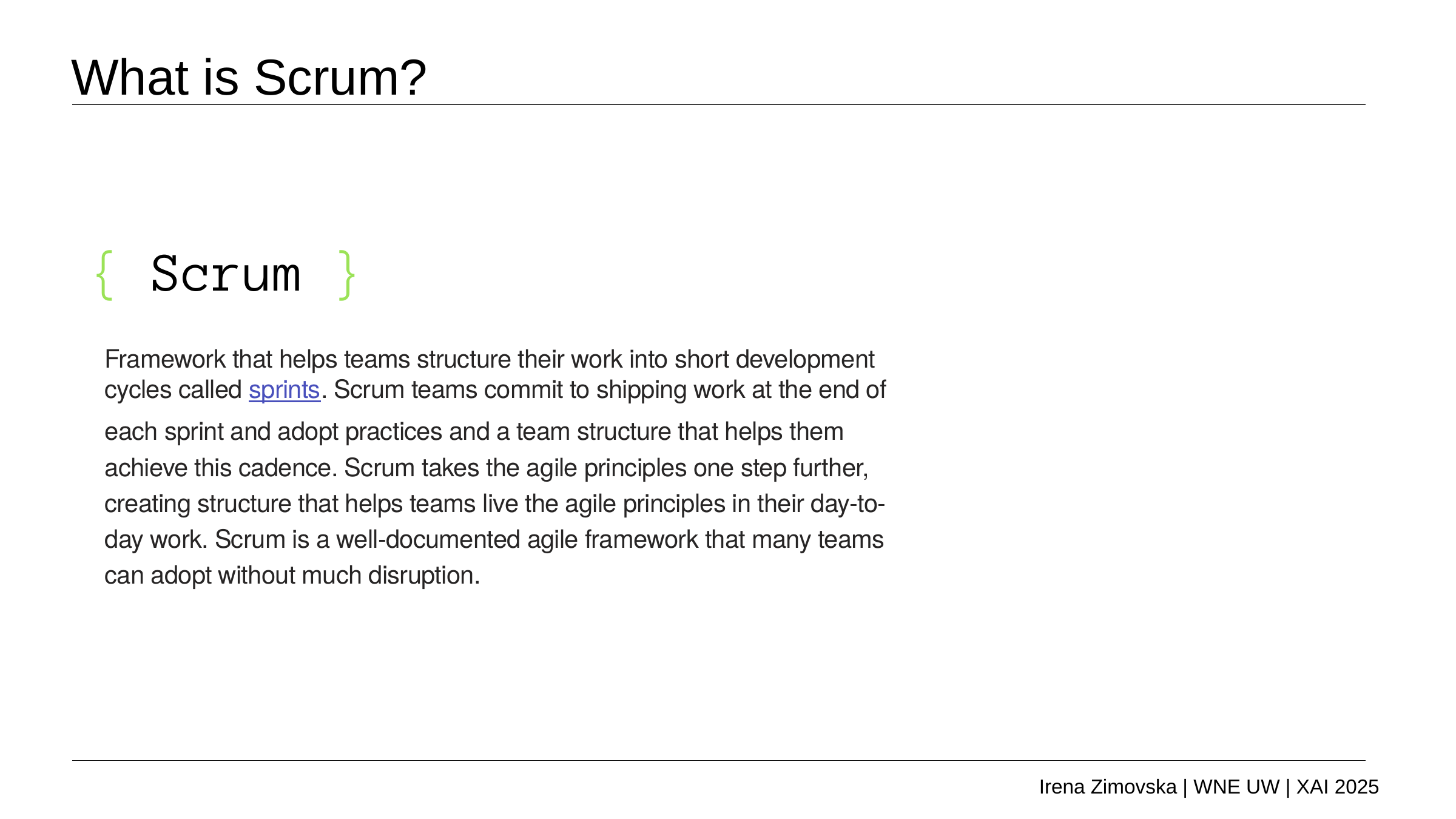

What is Scrum?
{ Scrum }
Framework that helps teams structure their work into short development cycles called sprints. Scrum teams commit to shipping work at the end of each sprint and adopt practices and a team structure that helps them achieve this cadence. Scrum takes the agile principles one step further, creating structure that helps teams live the agile principles in their day-to-day work. Scrum is a well-documented agile framework that many teams can adopt without much disruption.
Irena Zimovska | WNE UW | XAI 2025